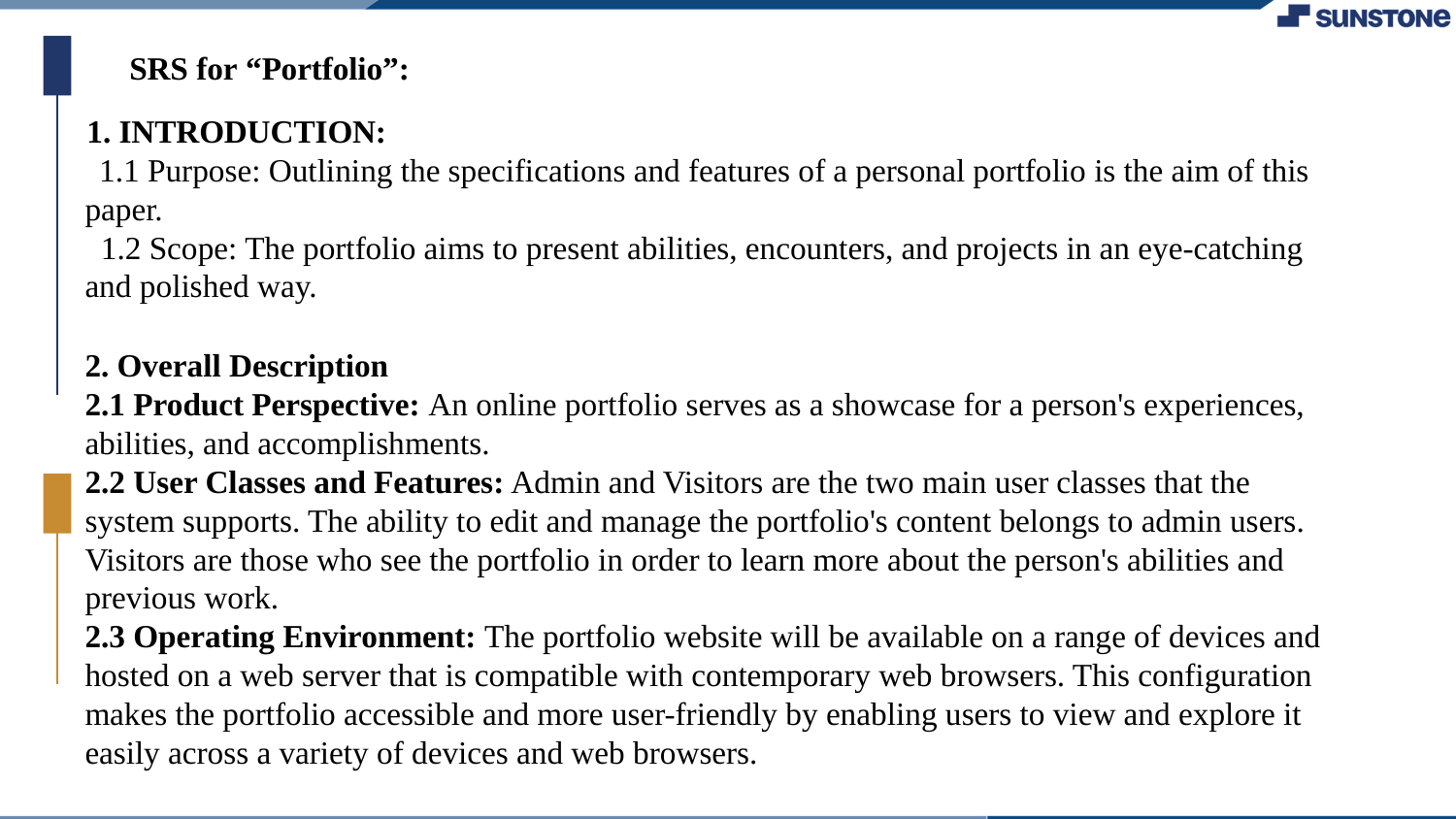

# SRS for “Portfolio”:
INTRODUCTION:
  1.1 Purpose: Outlining the specifications and features of a personal portfolio is the aim of this paper.
  1.2 Scope: The portfolio aims to present abilities, encounters, and projects in an eye-catching and polished way.

2. Overall Description
2.1 Product Perspective: An online portfolio serves as a showcase for a person's experiences, abilities, and accomplishments.
2.2 User Classes and Features: Admin and Visitors are the two main user classes that the system supports. The ability to edit and manage the portfolio's content belongs to admin users. Visitors are those who see the portfolio in order to learn more about the person's abilities and previous work.
2.3 Operating Environment: The portfolio website will be available on a range of devices and hosted on a web server that is compatible with contemporary web browsers. This configuration makes the portfolio accessible and more user-friendly by enabling users to view and explore it easily across a variety of devices and web browsers.